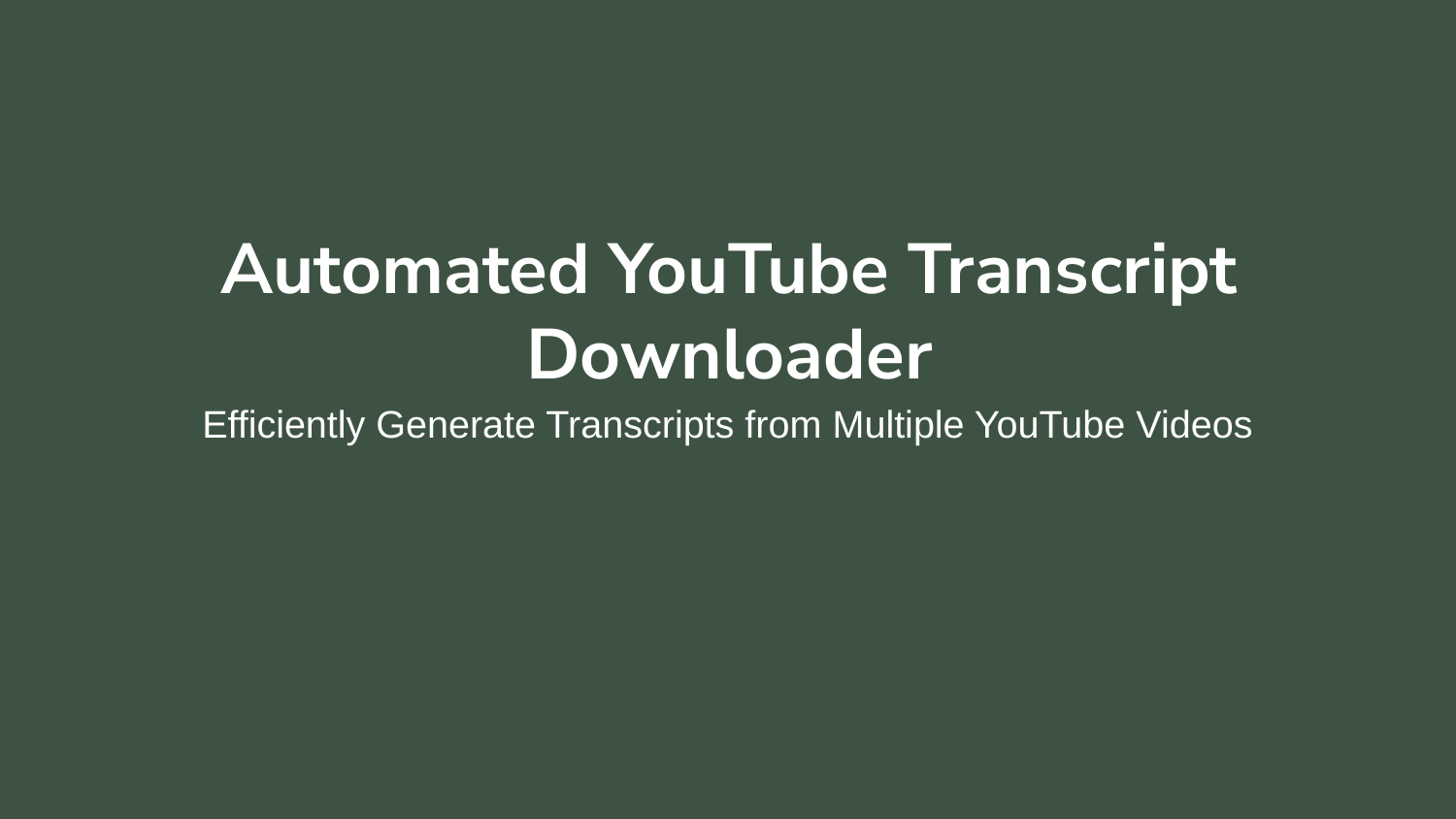

Automated YouTube Transcript Downloader
Efficiently Generate Transcripts from Multiple YouTube Videos